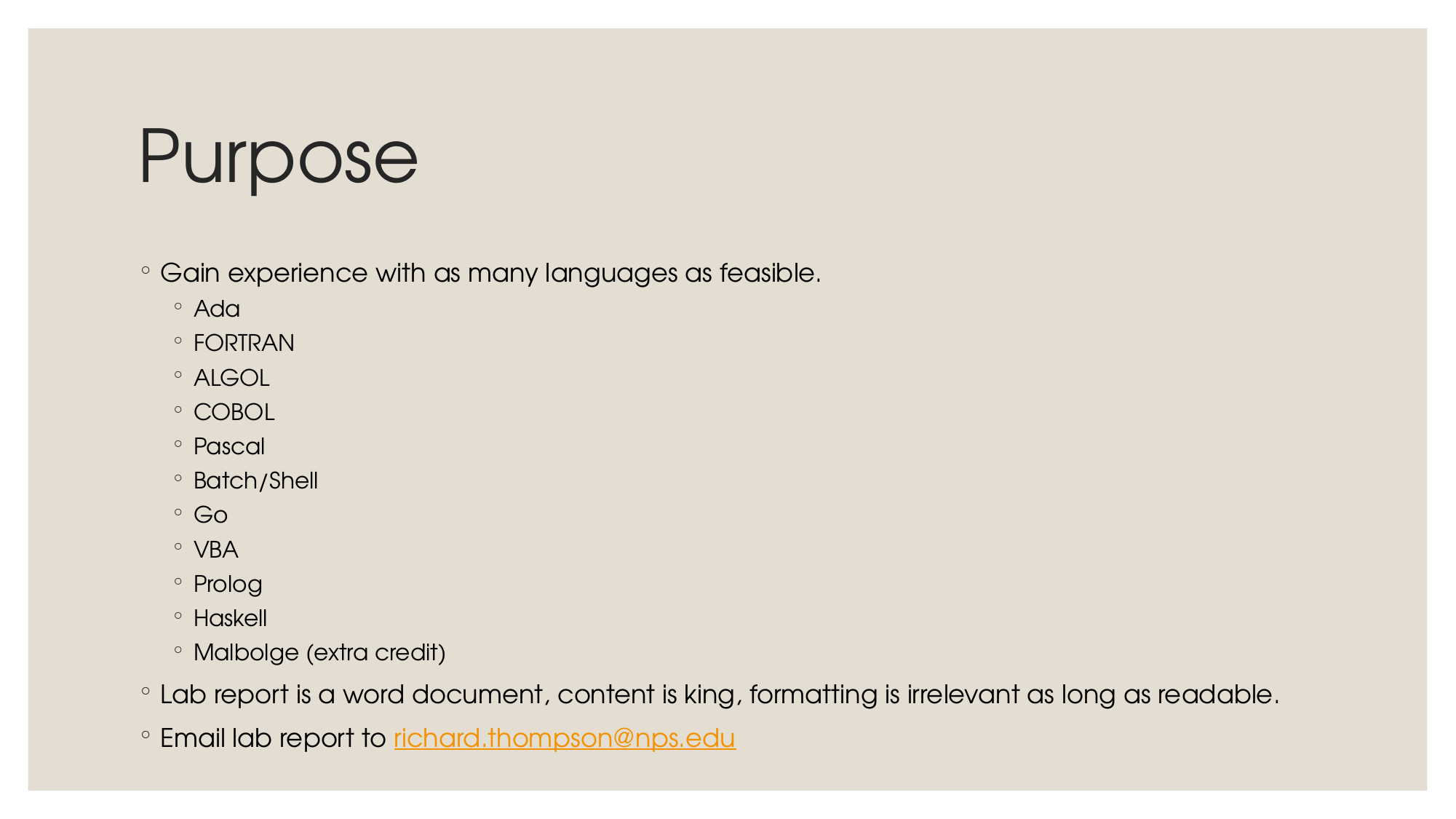

# Purpose
Gain experience with as many languages as feasible.
Ada
FORTRAN
ALGOL
COBOL
Pascal
Batch/Shell
Go
VBA
Prolog
Haskell
Malbolge (extra credit)
Lab report is a word document, content is king, formatting is irrelevant as long as readable.
Email lab report to richard.thompson@nps.edu